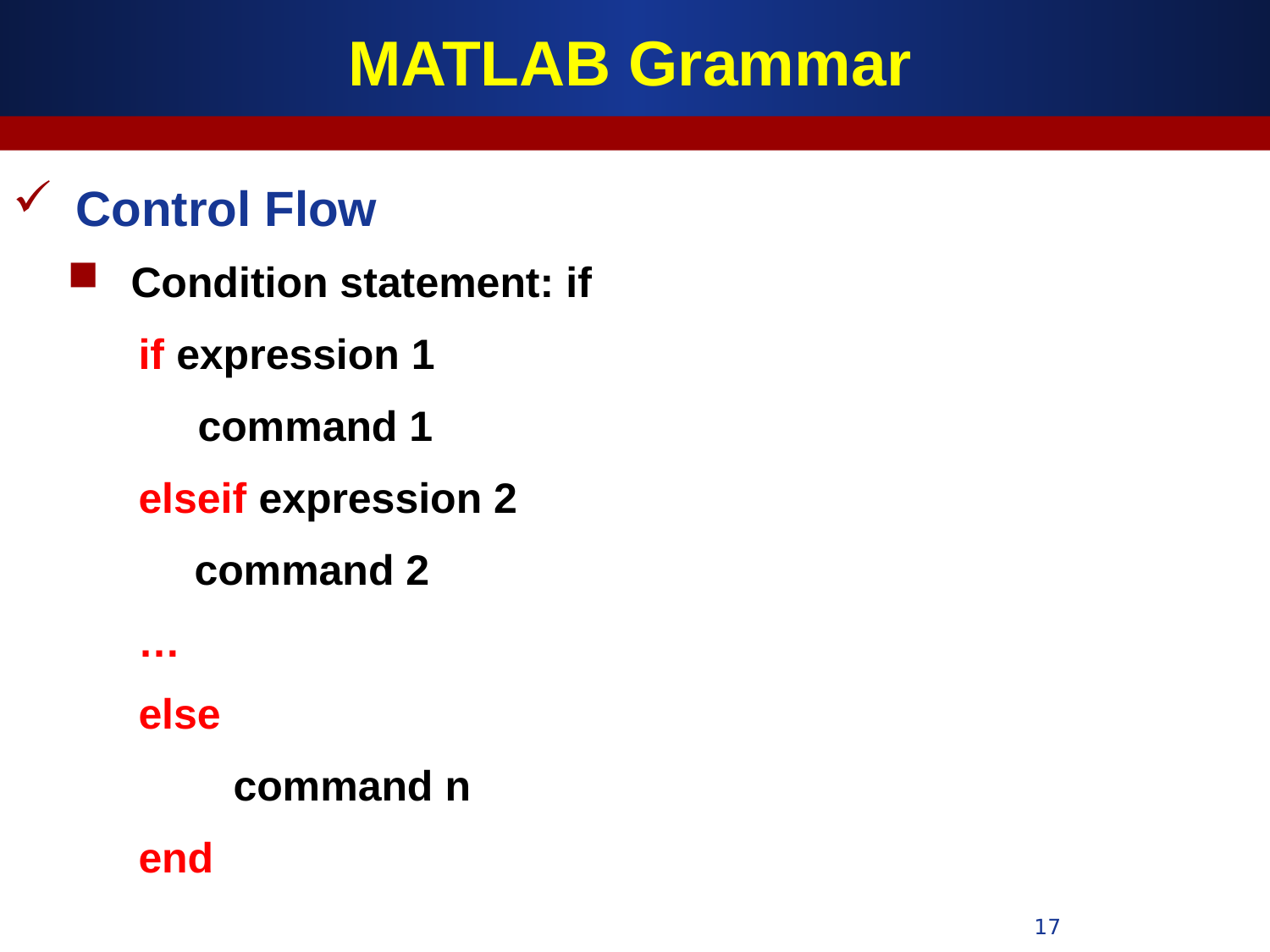

# MATLAB Grammar
Control Flow

Condition statement: if
      if expression 1
           command 1
      elseif expression 2
 	command 2
      …
      else
              command n
      end
17